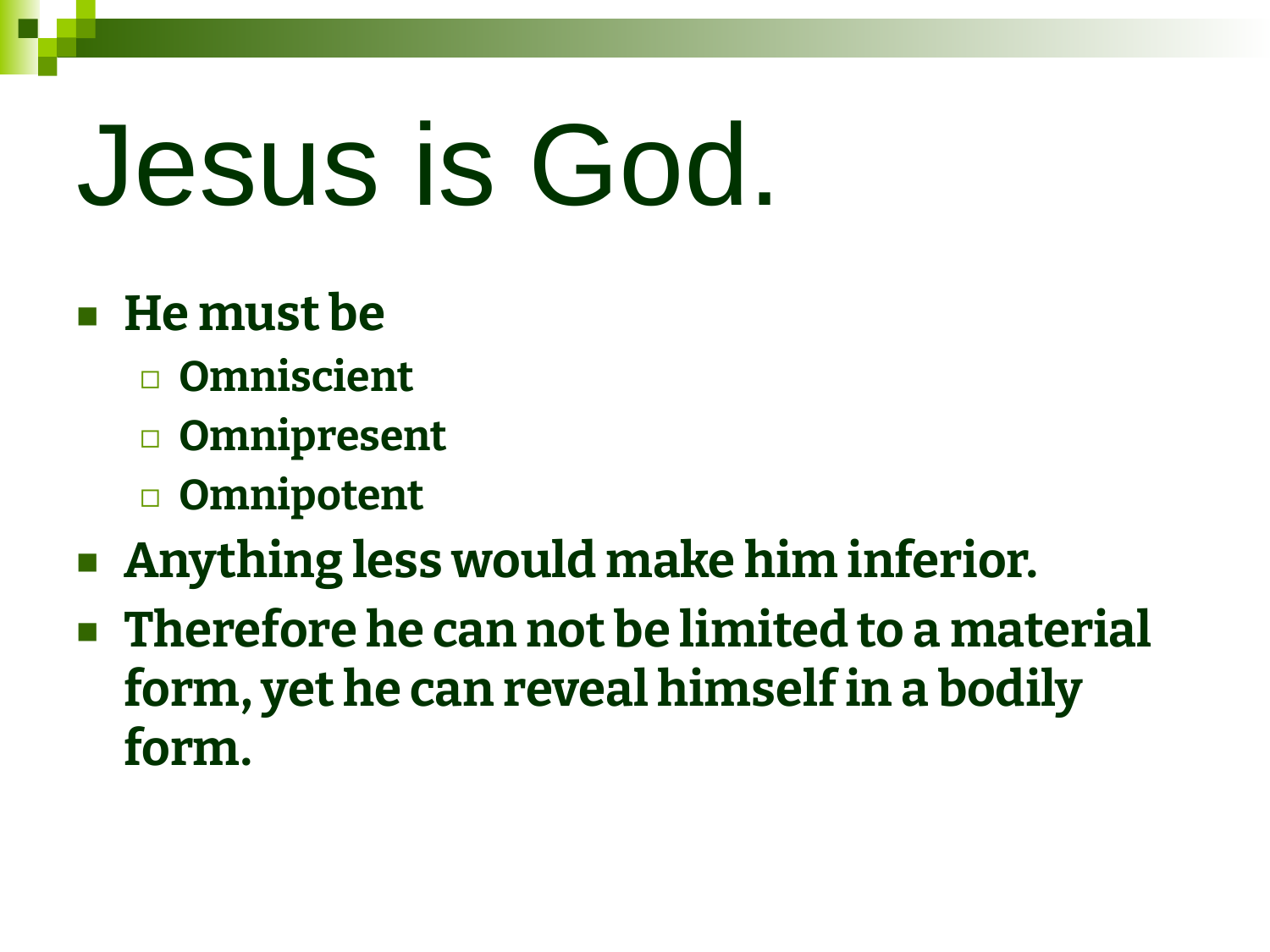

# Jesus is God.
He must be
Omniscient
Omnipresent
Omnipotent
Anything less would make him inferior.
Therefore he can not be limited to a material form, yet he can reveal himself in a bodily form.